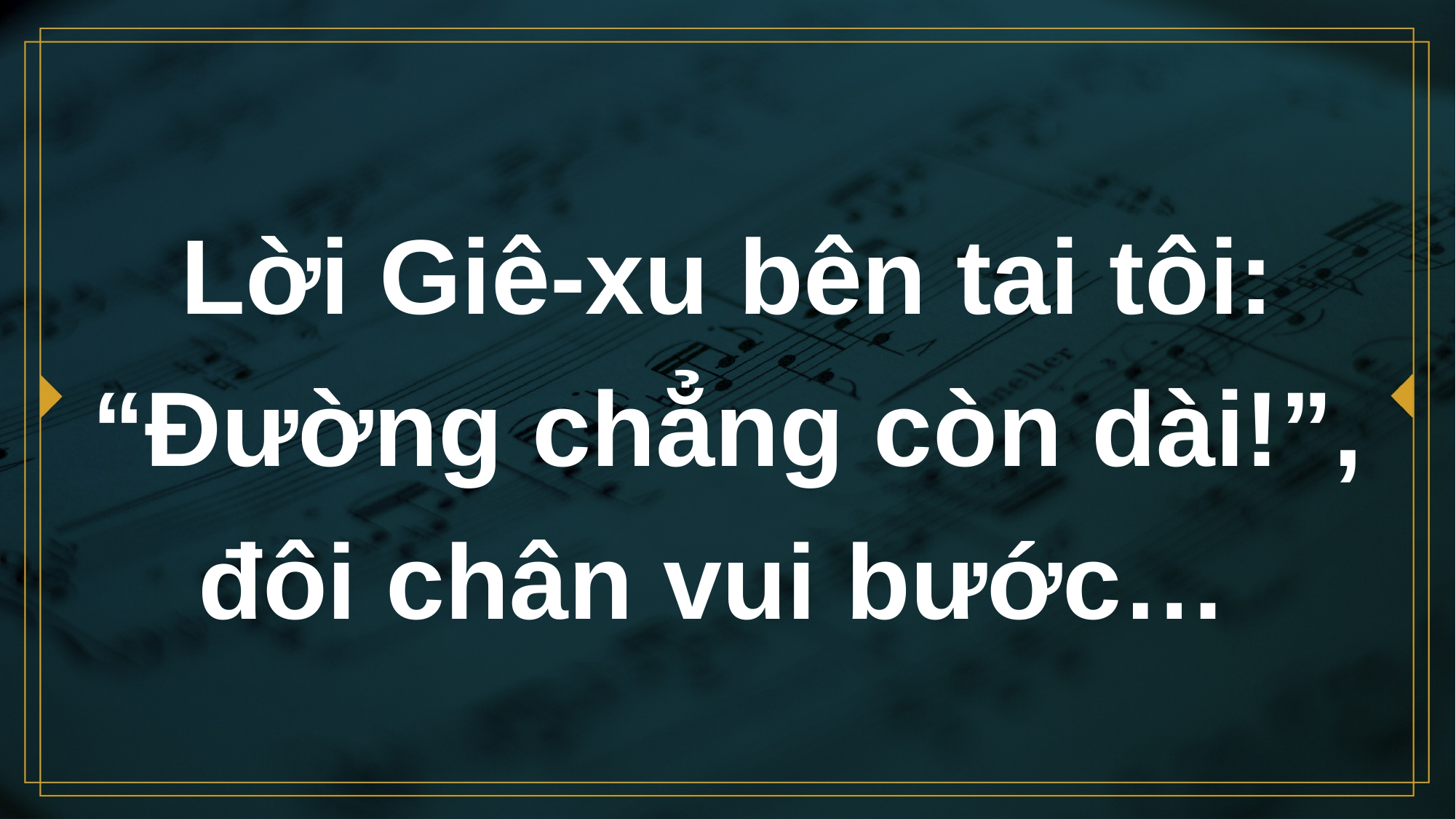

# Lời Giê-xu bên tai tôi: “Đường chẳng còn dài!”, đôi chân vui bước…